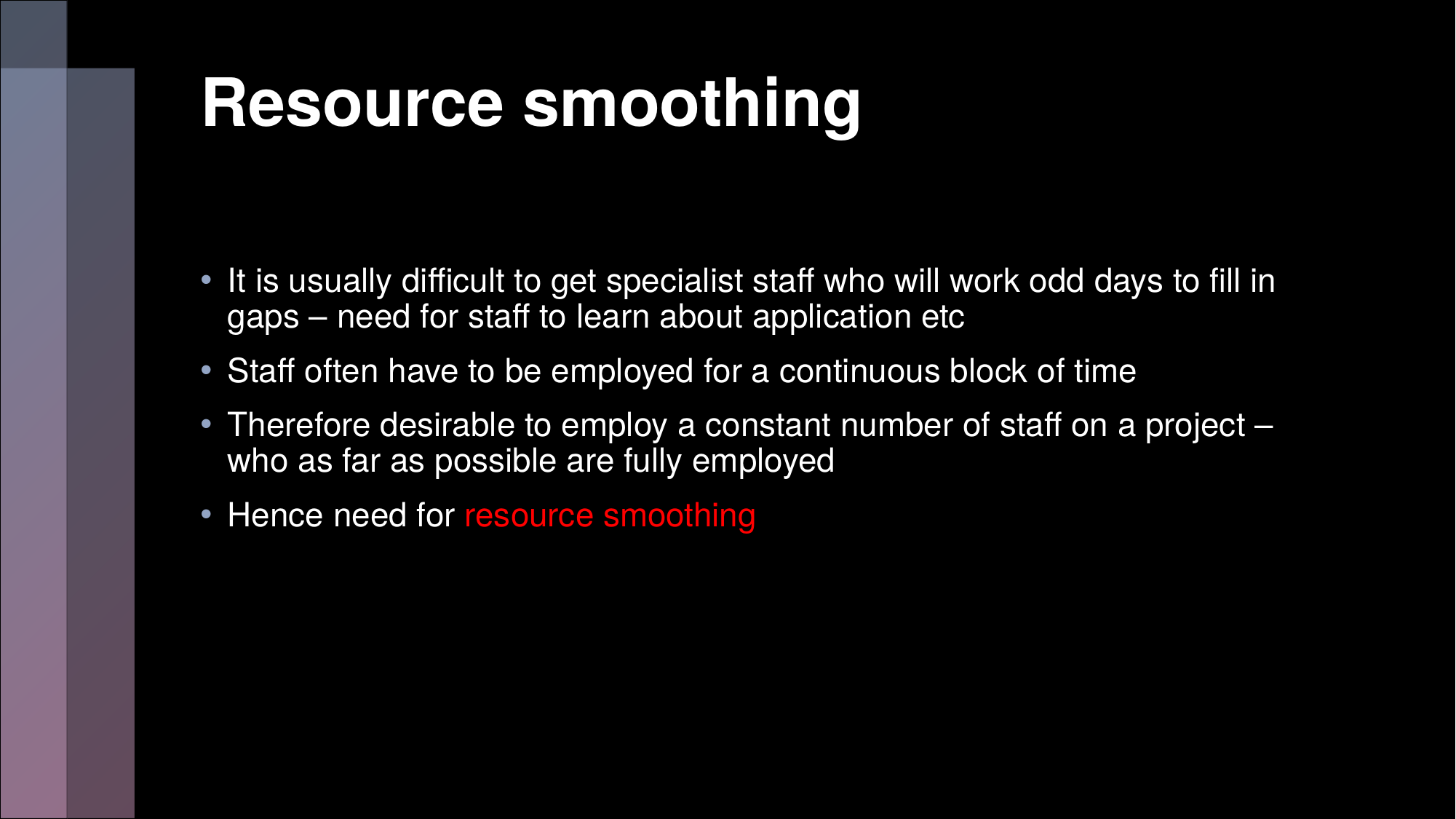

# Resource smoothing
It is usually difficult to get specialist staff who will work odd days to fill in gaps – need for staff to learn about application etc
Staff often have to be employed for a continuous block of time
Therefore desirable to employ a constant number of staff on a project – who as far as possible are fully employed
Hence need for resource smoothing